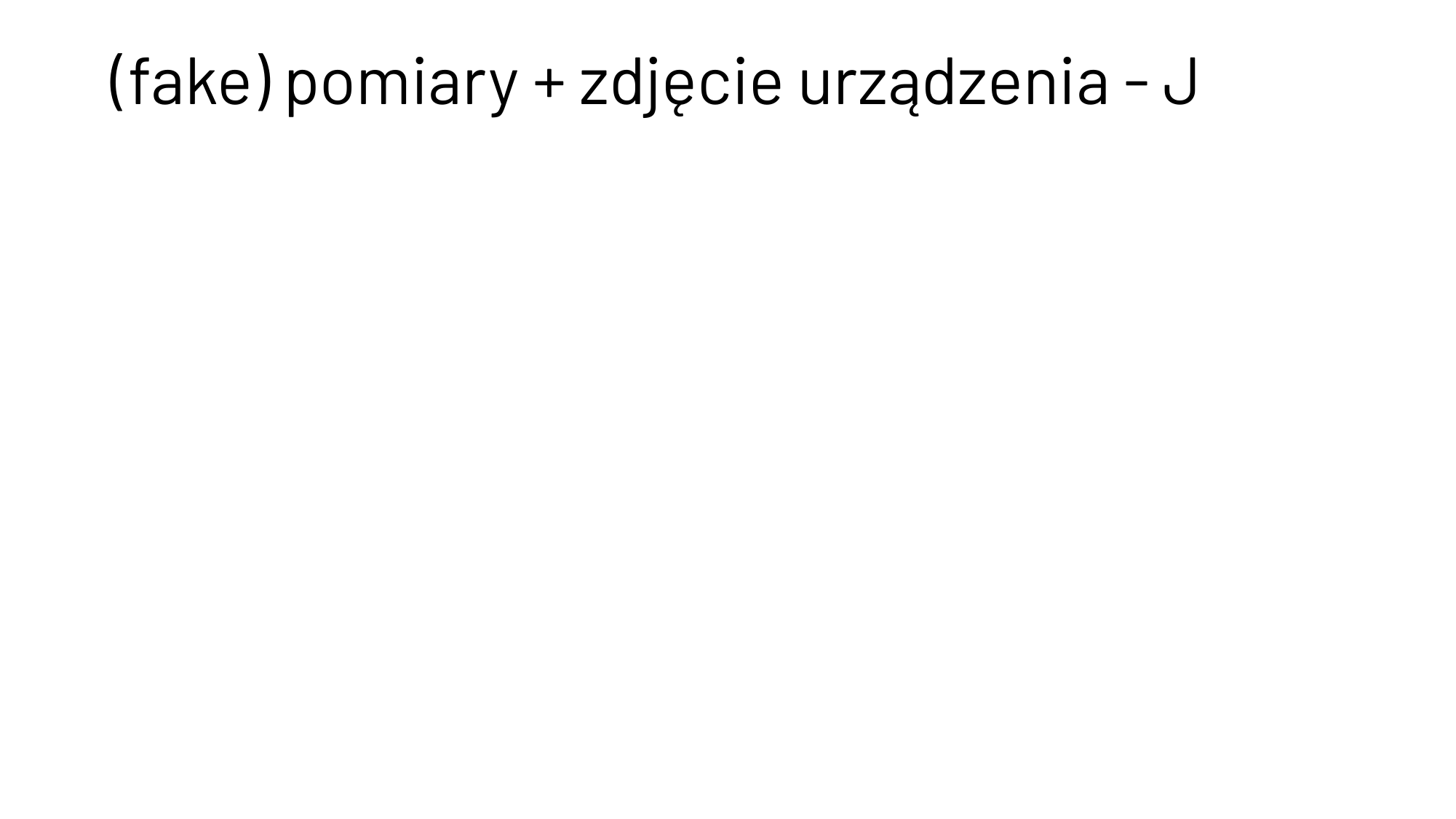

# (fake) pomiary + zdjęcie urządzenia - J